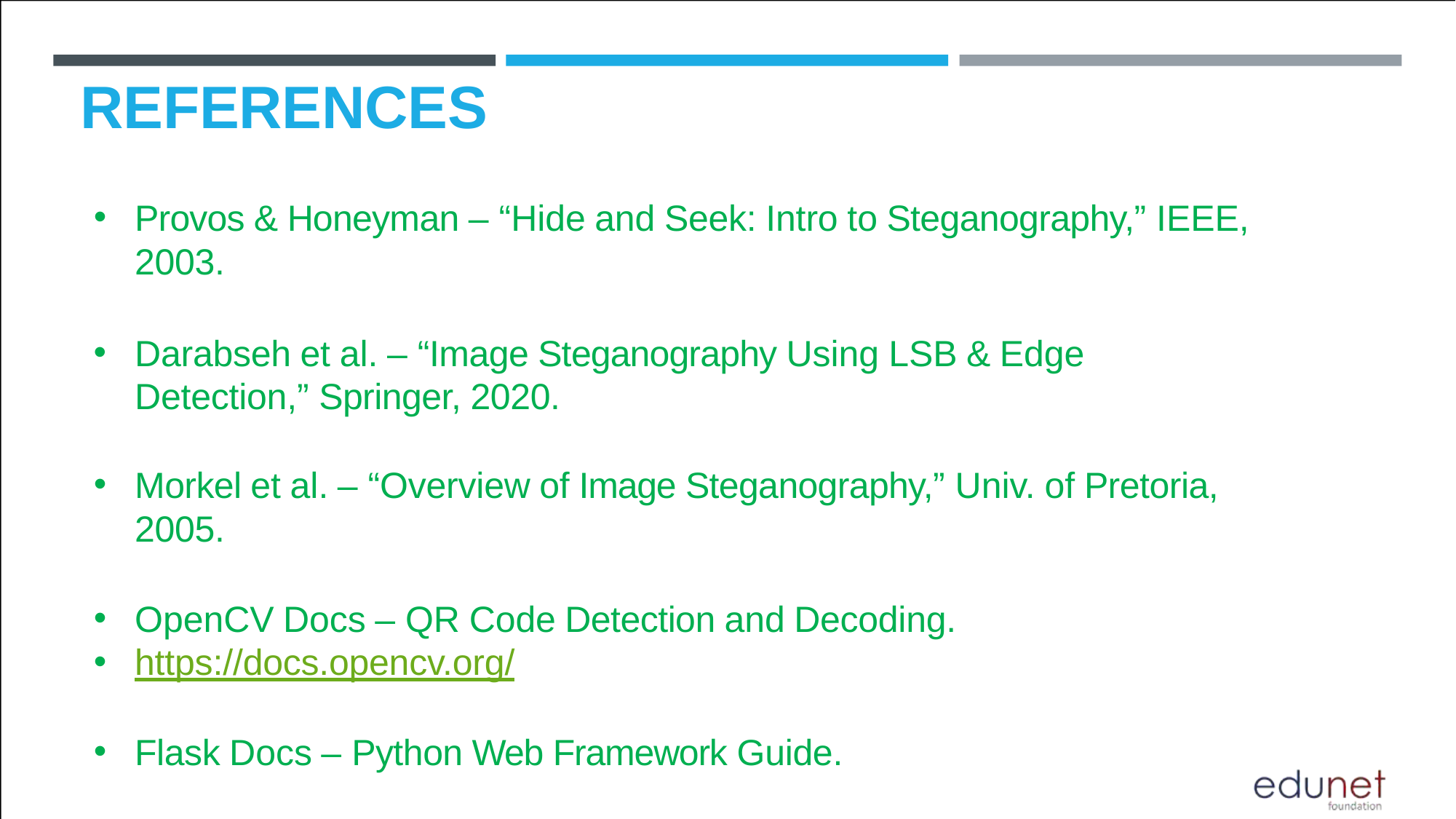

# REFERENCES
Provos & Honeyman – “Hide and Seek: Intro to Steganography,” IEEE, 2003.

Darabseh et al. – “Image Steganography Using LSB & Edge Detection,” Springer, 2020.

Morkel et al. – “Overview of Image Steganography,” Univ. of Pretoria, 2005.

OpenCV Docs – QR Code Detection and Decoding.
https://docs.opencv.org/

Flask Docs – Python Web Framework Guide.